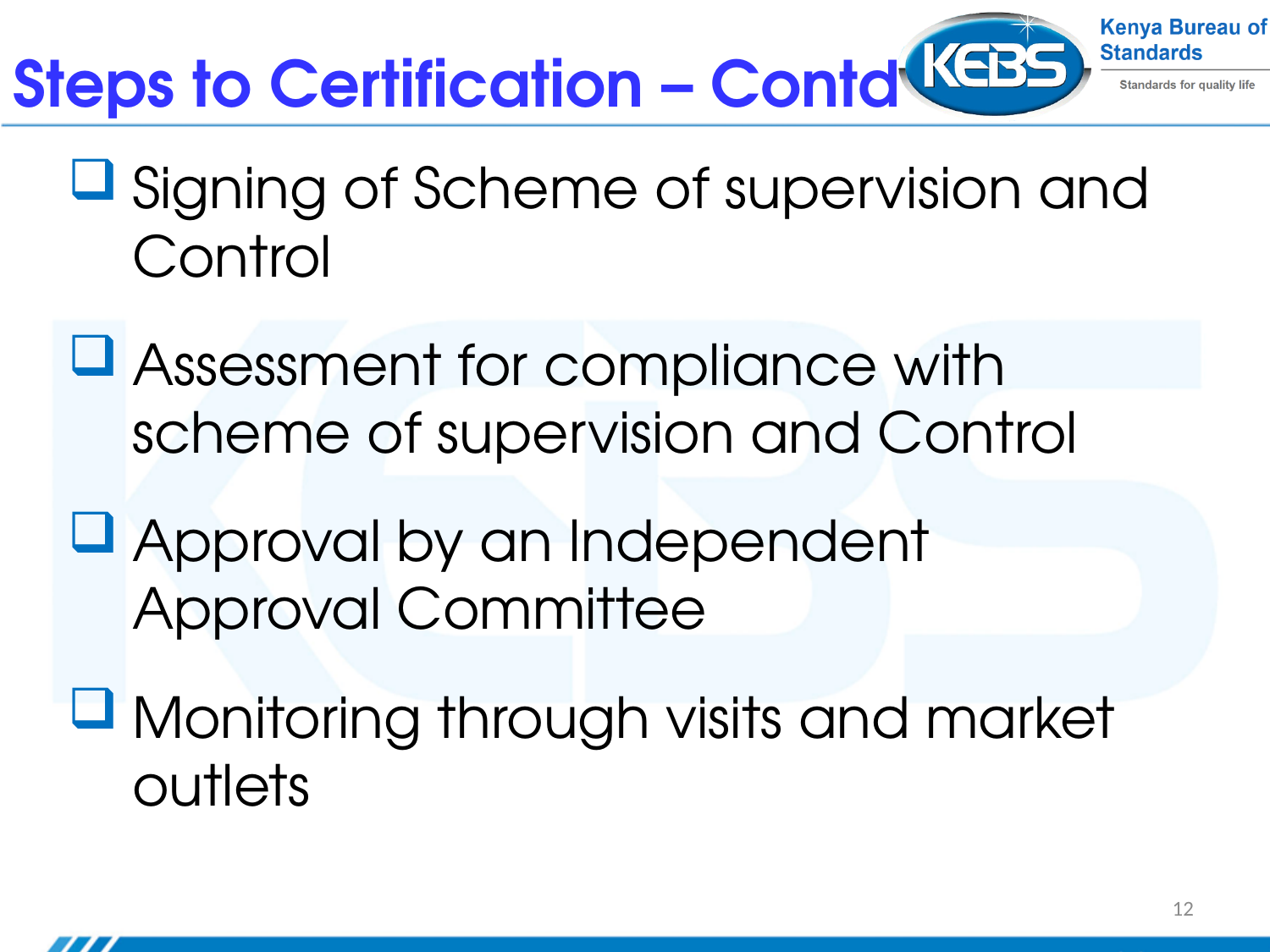

# Steps to Certification – Contd
Signing of Scheme of supervision and Control

Assessment for compliance with scheme of supervision and Control

Approval by an Independent Approval Committee

Monitoring through visits and market outlets

12